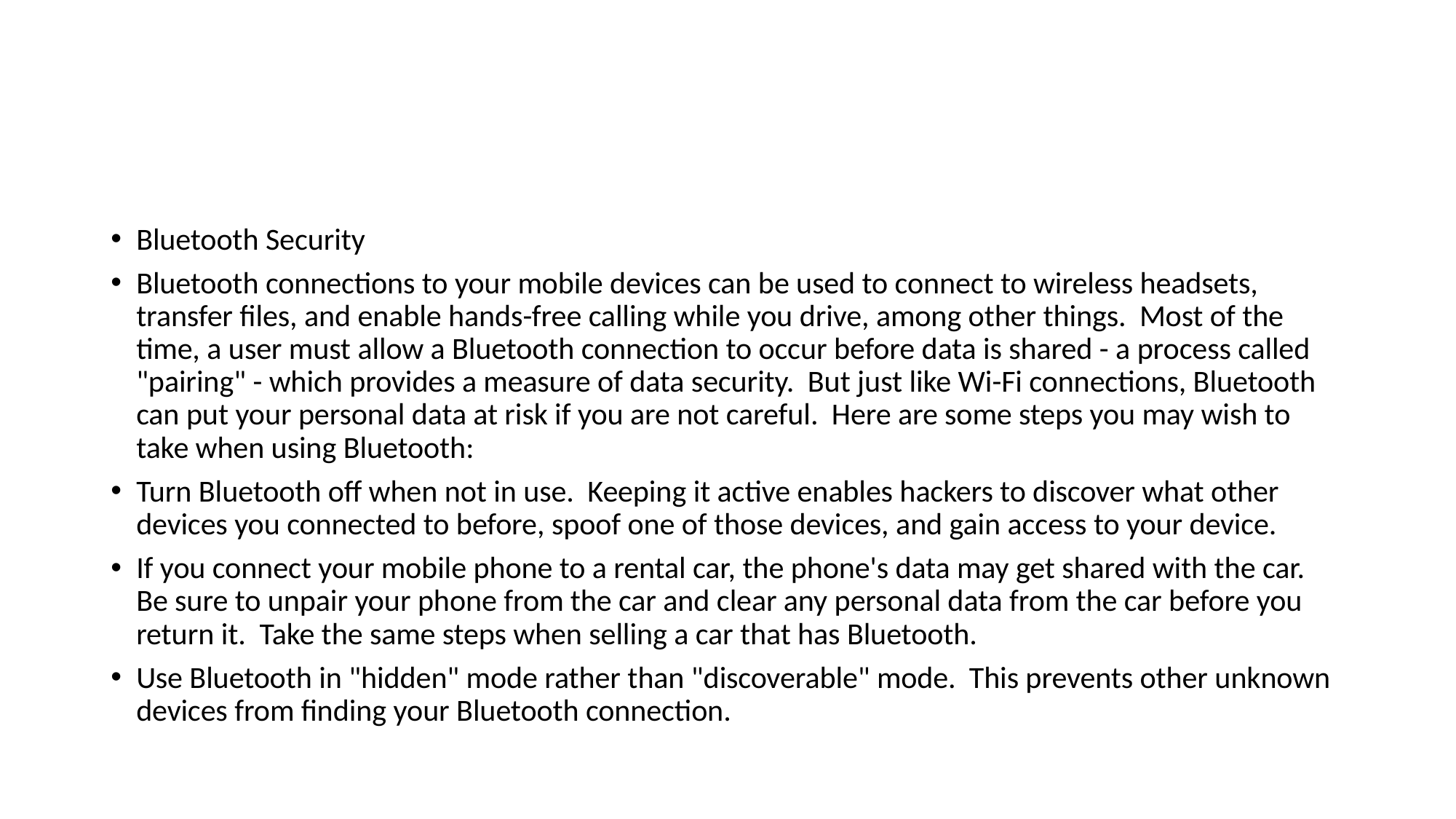

#
Bluetooth Security
Bluetooth connections to your mobile devices can be used to connect to wireless headsets, transfer files, and enable hands-free calling while you drive, among other things.  Most of the time, a user must allow a Bluetooth connection to occur before data is shared - a process called "pairing" - which provides a measure of data security.  But just like Wi-Fi connections, Bluetooth can put your personal data at risk if you are not careful.  Here are some steps you may wish to take when using Bluetooth:
Turn Bluetooth off when not in use.  Keeping it active enables hackers to discover what other devices you connected to before, spoof one of those devices, and gain access to your device.
If you connect your mobile phone to a rental car, the phone's data may get shared with the car.  Be sure to unpair your phone from the car and clear any personal data from the car before you return it.  Take the same steps when selling a car that has Bluetooth.
Use Bluetooth in "hidden" mode rather than "discoverable" mode.  This prevents other unknown devices from finding your Bluetooth connection.